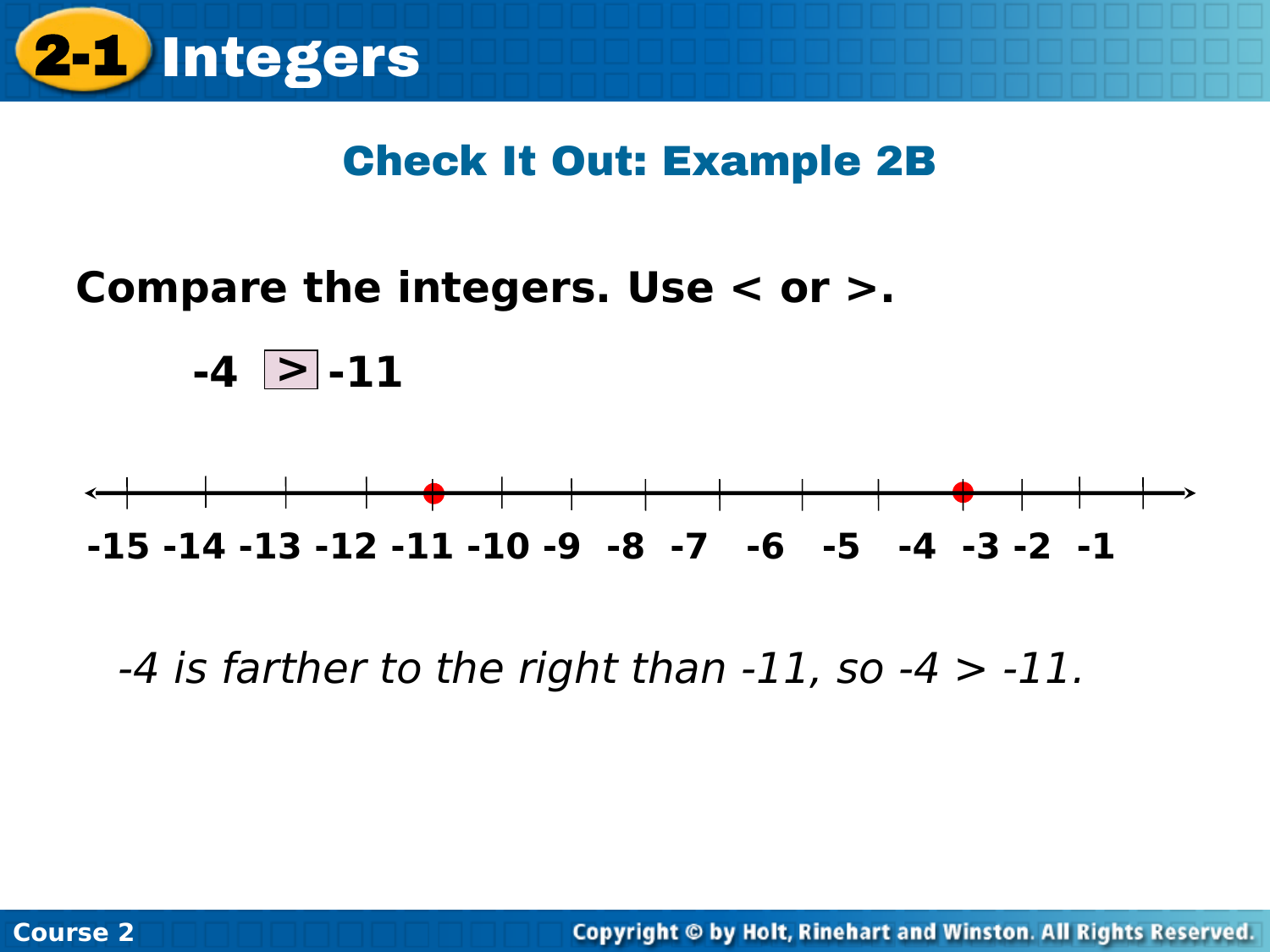

Check It Out: Example 2B
Compare the integers. Use < or >.
>
-4      -11

-15 -14 -13 -12 -11 -10 -9  -8  -7   -6   -5   -4  -3 -2  -1

-4 is farther to the right than -11, so -4 > -11.